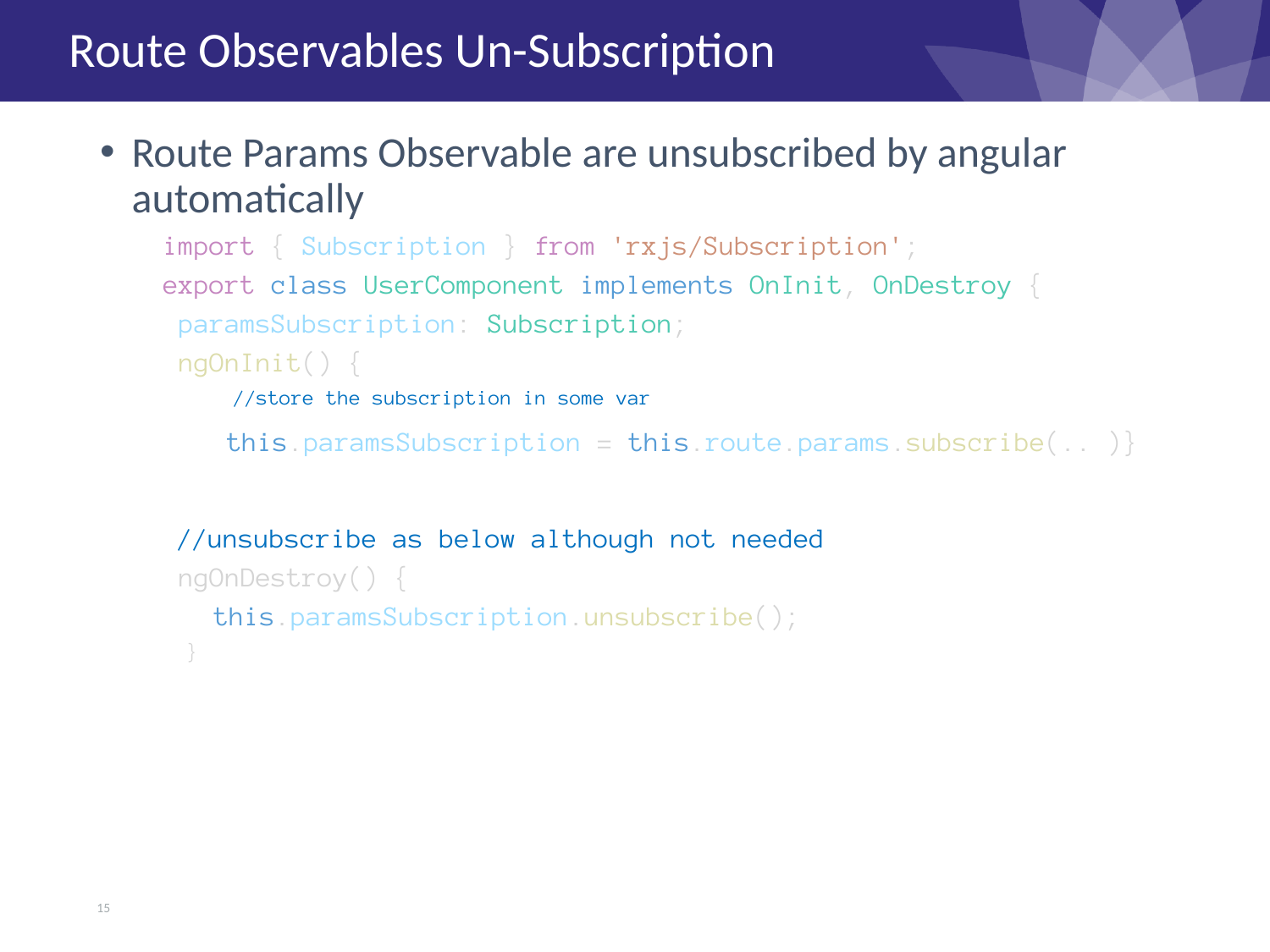

# Route Observables Un-Subscription
Route Params Observable are unsubscribed by angular automatically
import { Subscription } from 'rxjs/Subscription';
export class UserComponent implements OnInit, OnDestroy {
 paramsSubscription: Subscription;
 ngOnInit() {
      //store the subscription in some var
  	this.paramsSubscription = this.route.params.subscribe(.. )}

     //unsubscribe as below although not needed
 ngOnDestroy() {
    this.paramsSubscription.unsubscribe();
  }